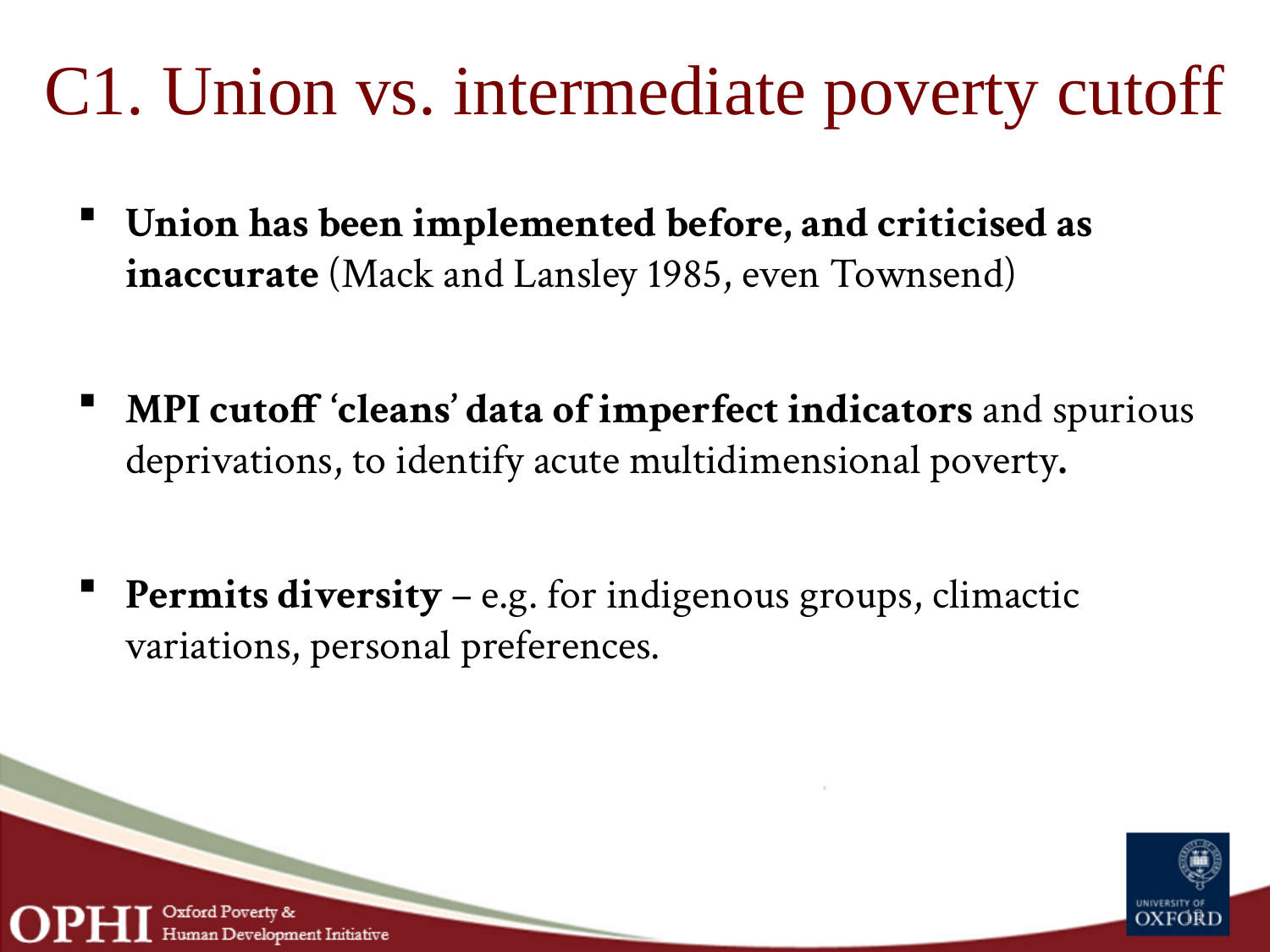

# C1. Union vs. intermediate poverty cutoff
Union has been implemented before, and criticised as inaccurate (Mack and Lansley 1985, even Townsend)

MPI cutoff ‘cleans’ data of imperfect indicators and spurious deprivations, to identify acute multidimensional poverty.

Permits diversity – e.g. for indigenous groups, climactic variations, personal preferences.
13